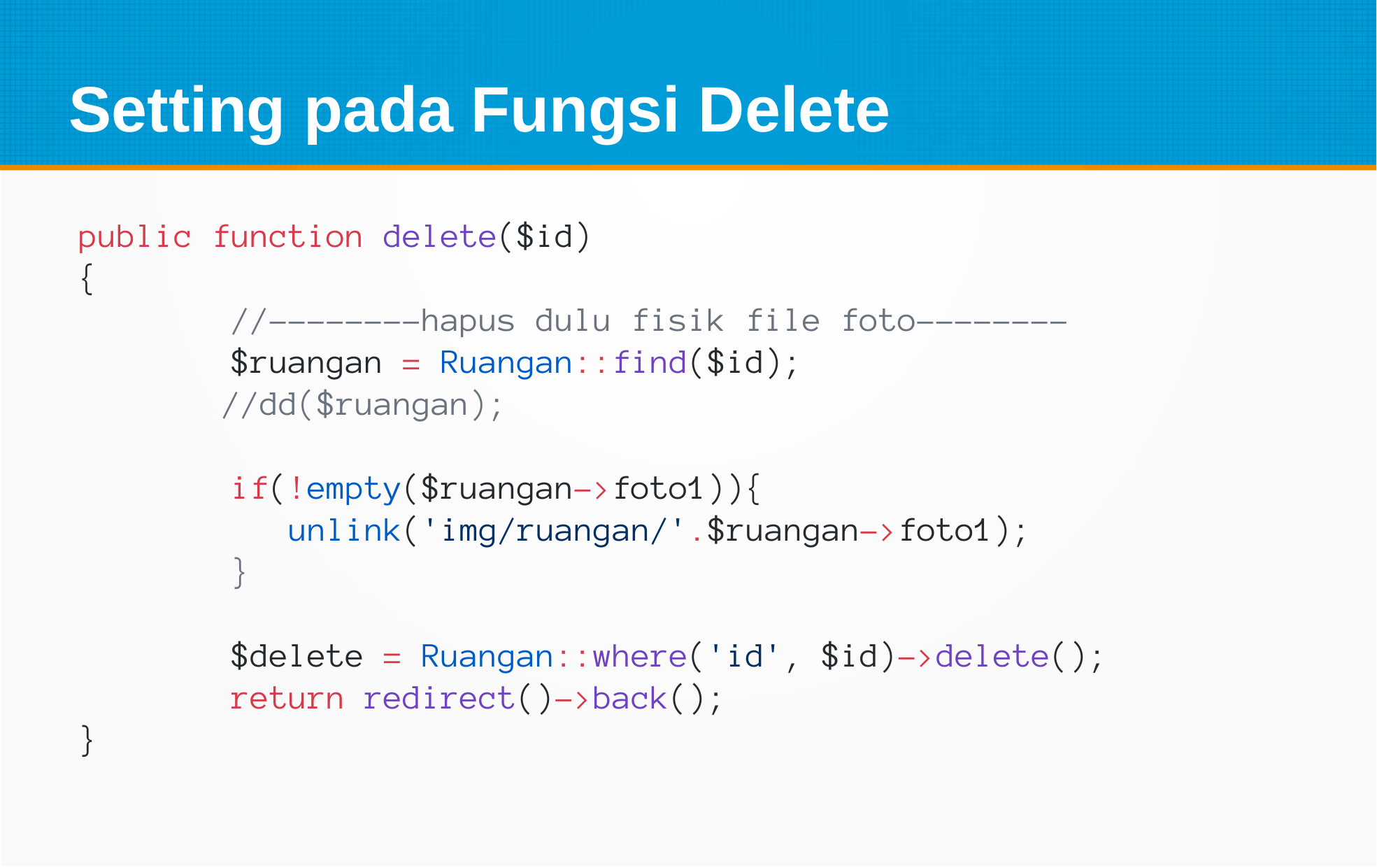

Setting pada Fungsi Delete
public function delete($id)
{
        //--------hapus dulu fisik file foto--------
        $ruangan = Ruangan::find($id);
	  //dd($ruangan);
        if(!empty($ruangan->foto1)){
		unlink('img/ruangan/'.$ruangan->foto1);
        }

        $delete = Ruangan::where('id', $id)->delete();
        return redirect()->back();
}